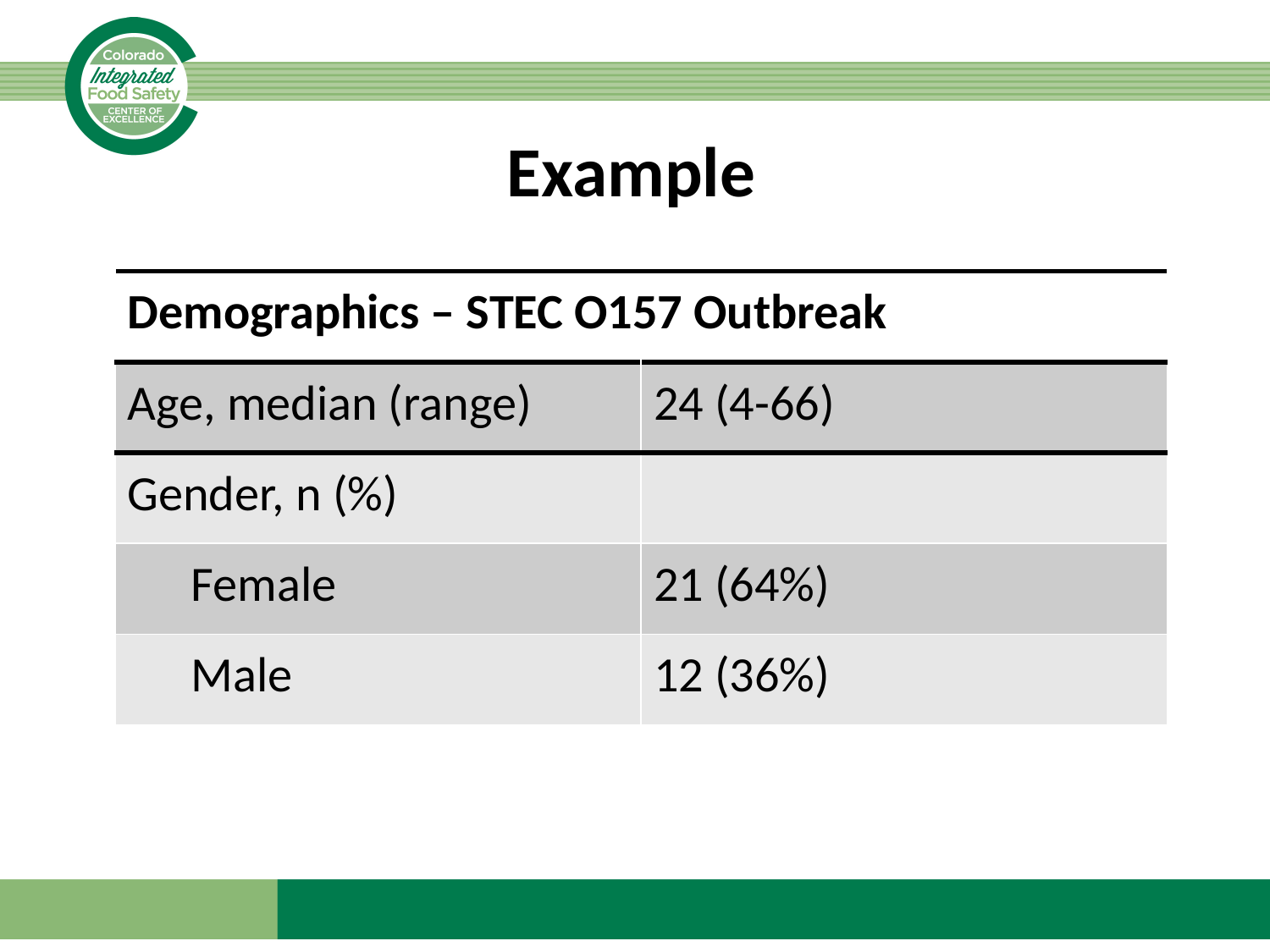

# Example
| Demographics – STEC O157 Outbreak |  |
| --- | --- |
| Age, median (range) | 24 (4-66) |
| Gender, n (%) |  |
| Female | 21 (64%) |
| Male | 12 (36%) |